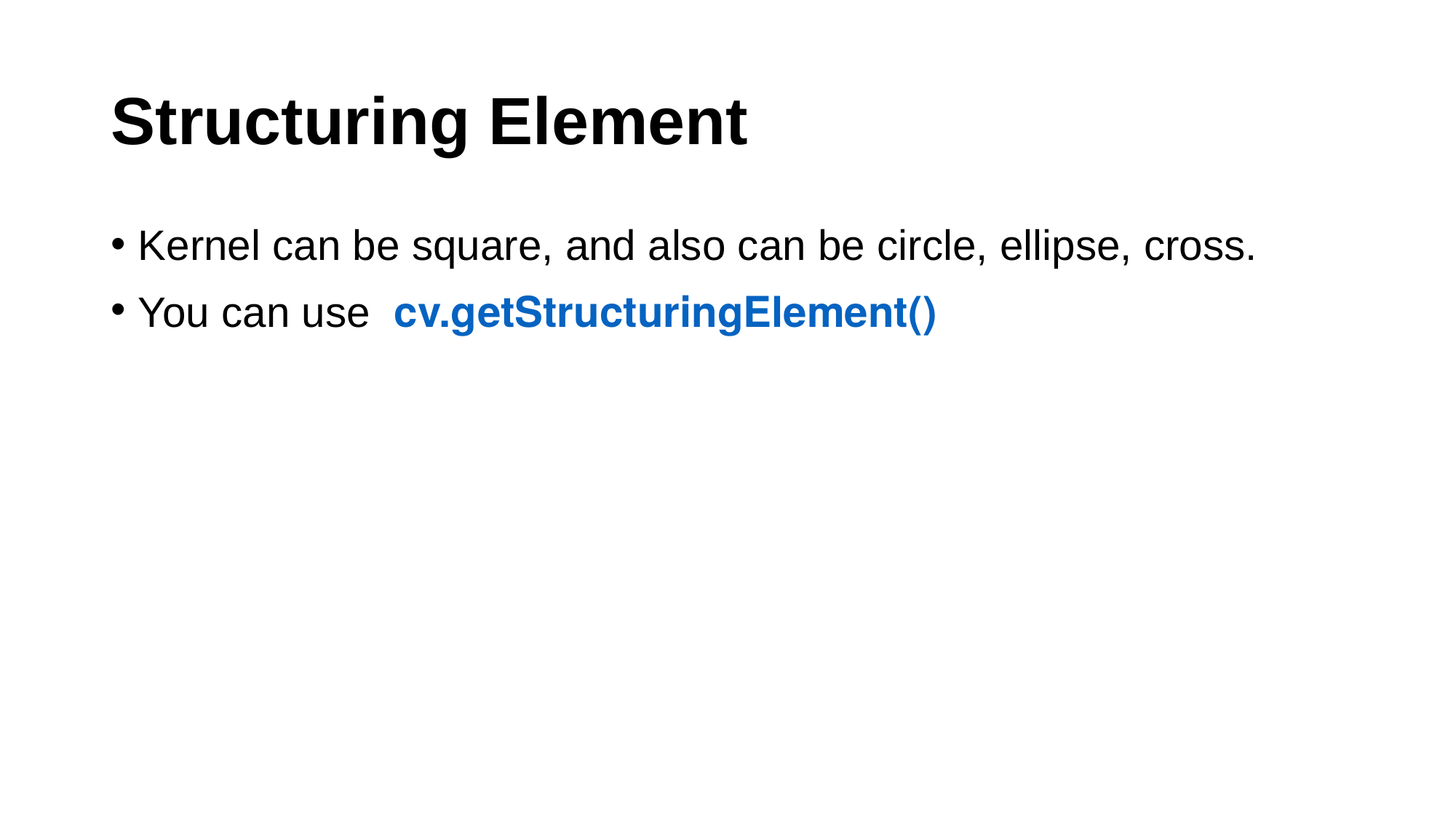

# Structuring Element
Kernel can be square, and also can be circle, ellipse, cross.
You can use  cv.getStructuringElement()